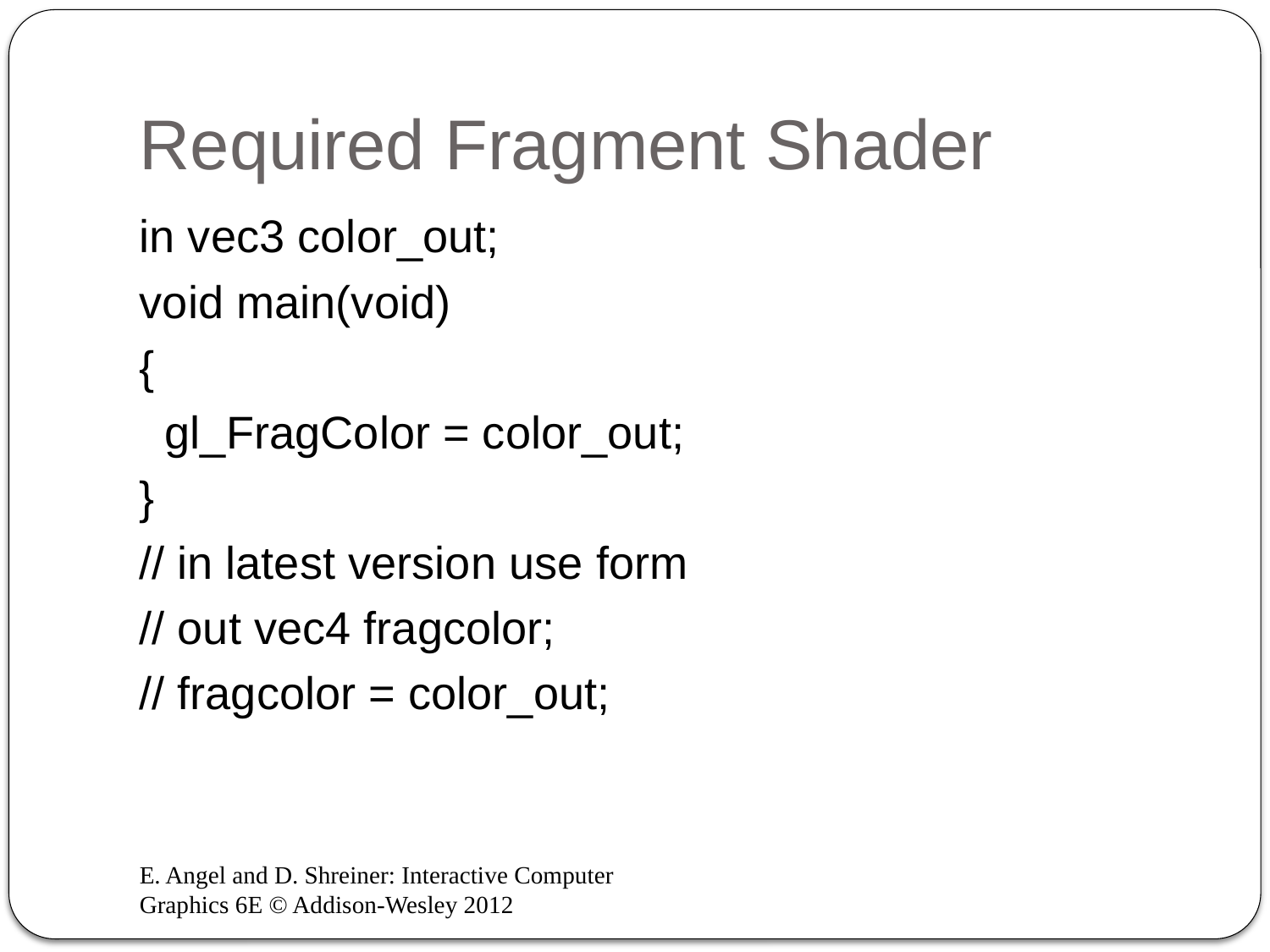

# Required Fragment Shader
in vec3 color_out;
void main(void)
{
  gl_FragColor = color_out;
}
// in latest version use form
// out vec4 fragcolor;
// fragcolor = color_out;
E. Angel and D. Shreiner: Interactive Computer Graphics 6E © Addison-Wesley 2012